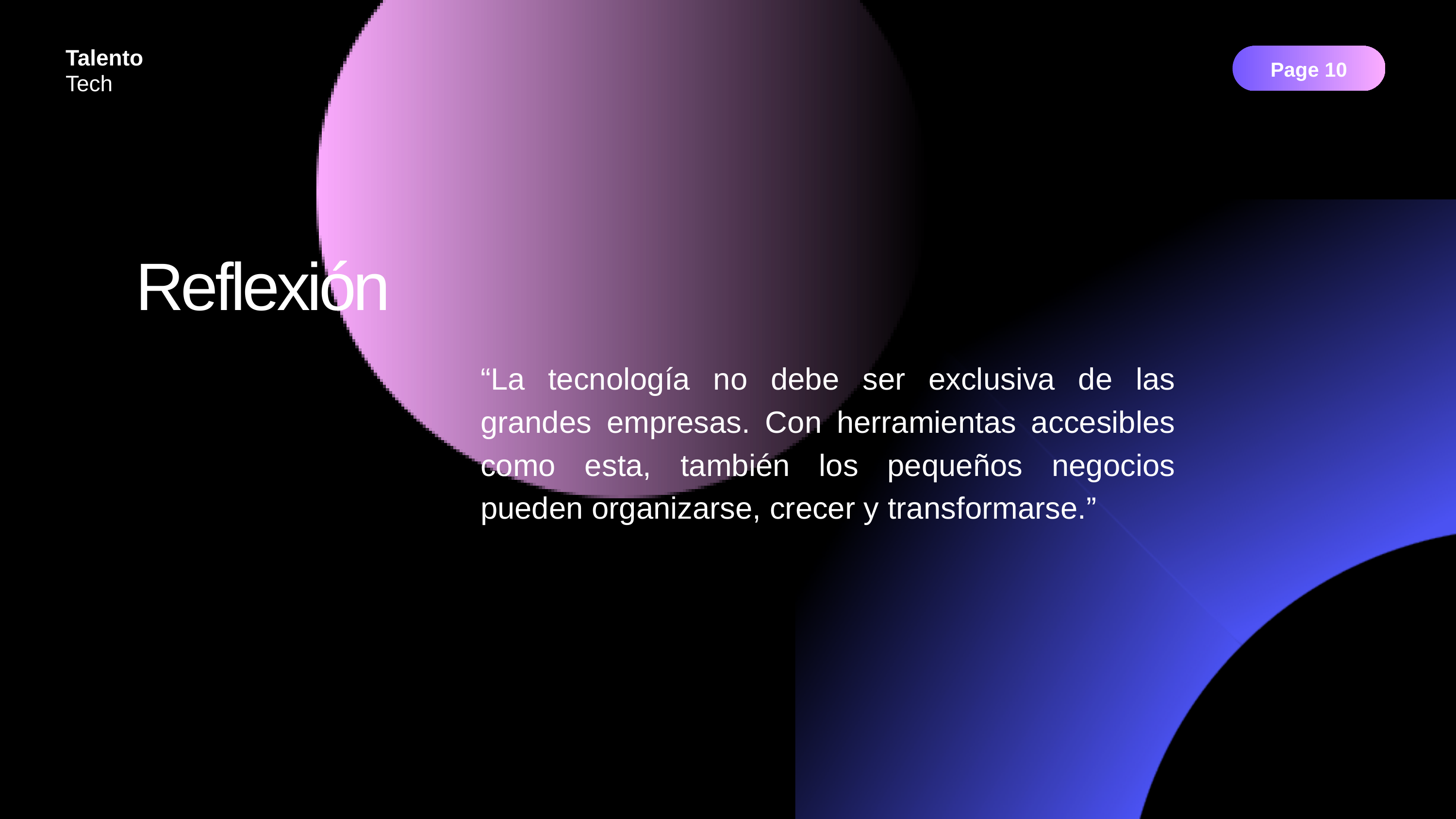

Talento

Page 10
Tech

Reflexión
“La tecnología no debe ser exclusiva de las grandes empresas. Con herramientas accesibles como esta, también los pequeños negocios pueden organizarse, crecer y transformarse.”